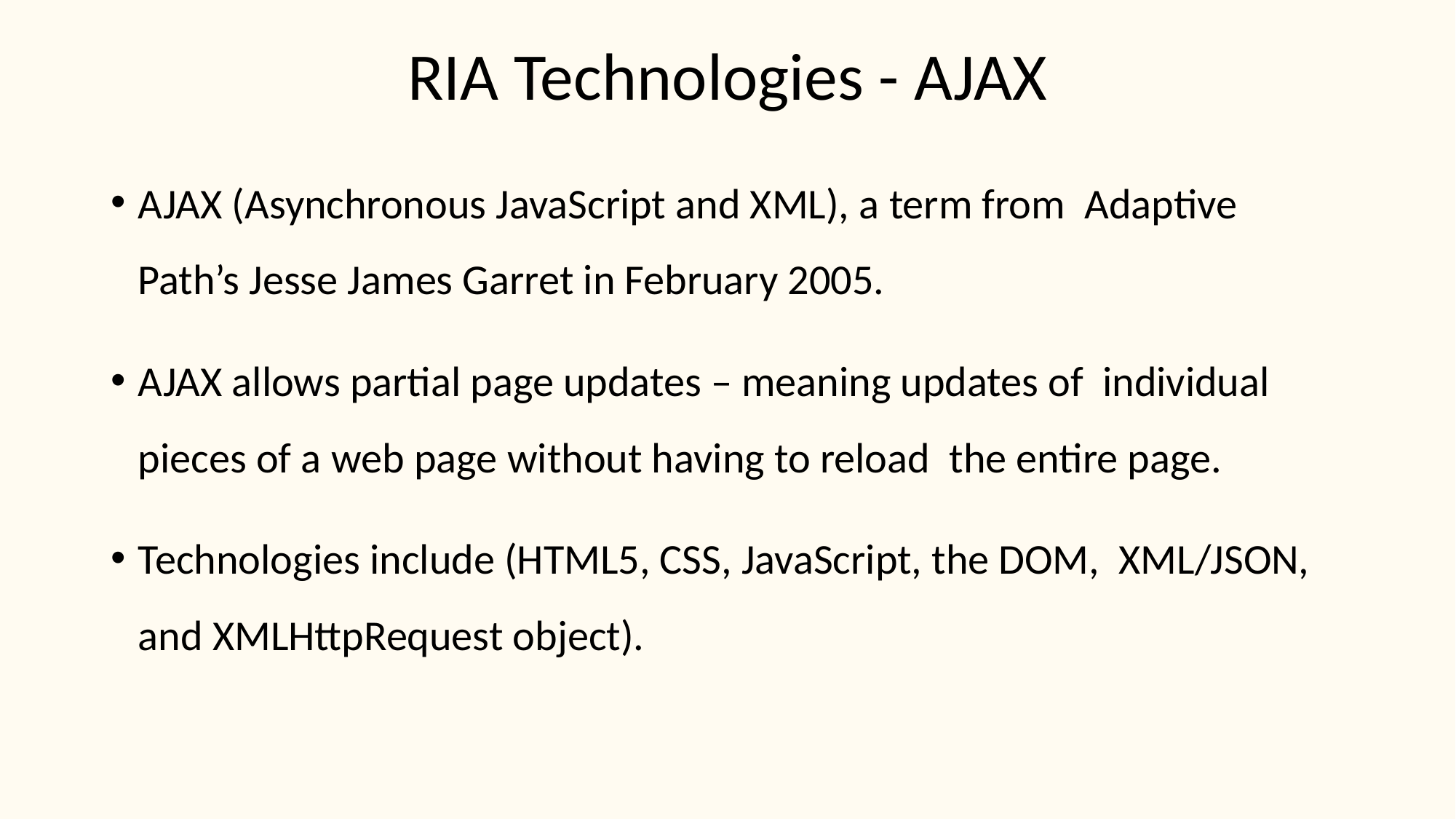

# RIA Technologies - AJAX
AJAX (Asynchronous JavaScript and XML), a term from  Adaptive Path’s Jesse James Garret in February 2005.
AJAX allows partial page updates – meaning updates of  individual pieces of a web page without having to reload  the entire page.
Technologies include (HTML5, CSS, JavaScript, the DOM,  XML/JSON, and XMLHttpRequest object).